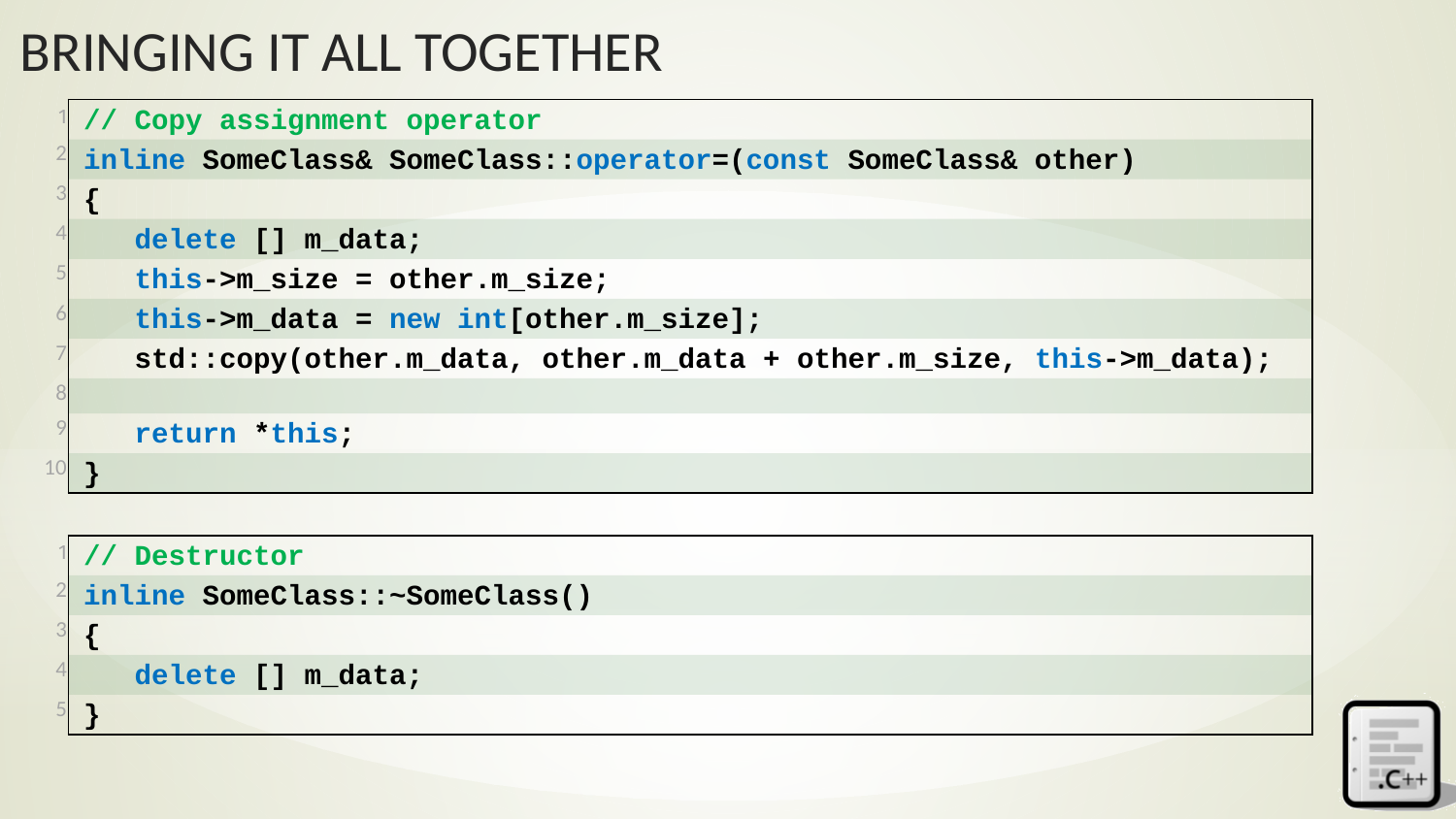

| 1 | // Copy assignment operator |
| --- | --- |
| 2 | inline SomeClass& SomeClass::operator=(const SomeClass& other) |
| 3 | { |
| 4 | delete [] m\_data; |
| 5 | this->m\_size = other.m\_size; |
| 6 | this->m\_data = new int[other.m\_size]; |
| 7 | std::copy(other.m\_data, other.m\_data + other.m\_size, this->m\_data); |
| 8 |  |
| 9 | return \*this; |
| 10 | } |
| 1 | // Destructor |
| --- | --- |
| 2 | inline SomeClass::~SomeClass() |
| 3 | { |
| 4 | delete [] m\_data; |
| 5 | } |